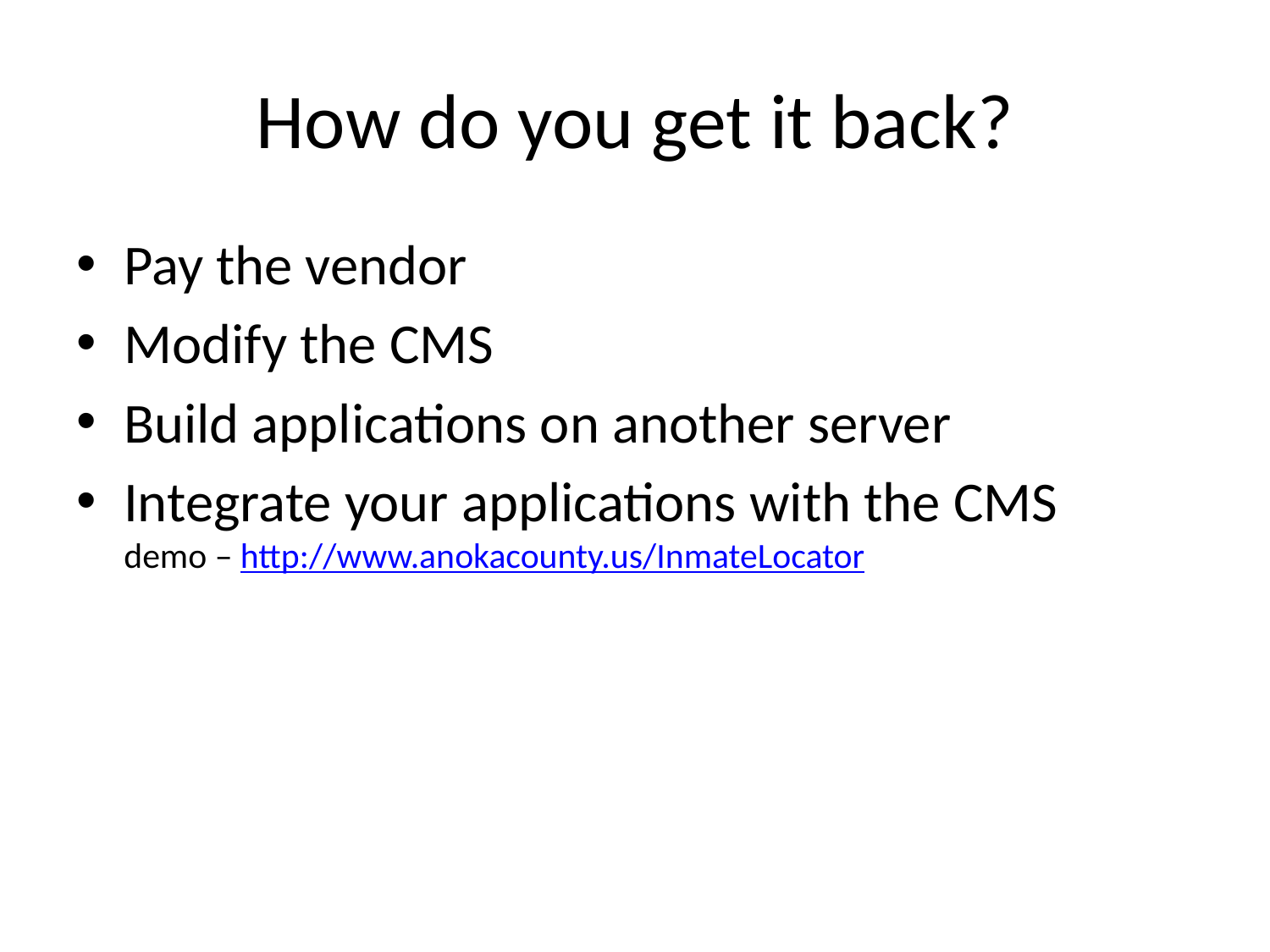

# How do you get it back?
Pay the vendor
Modify the CMS
Build applications on another server
Integrate your applications with the CMS
demo – http://www.anokacounty.us/InmateLocator